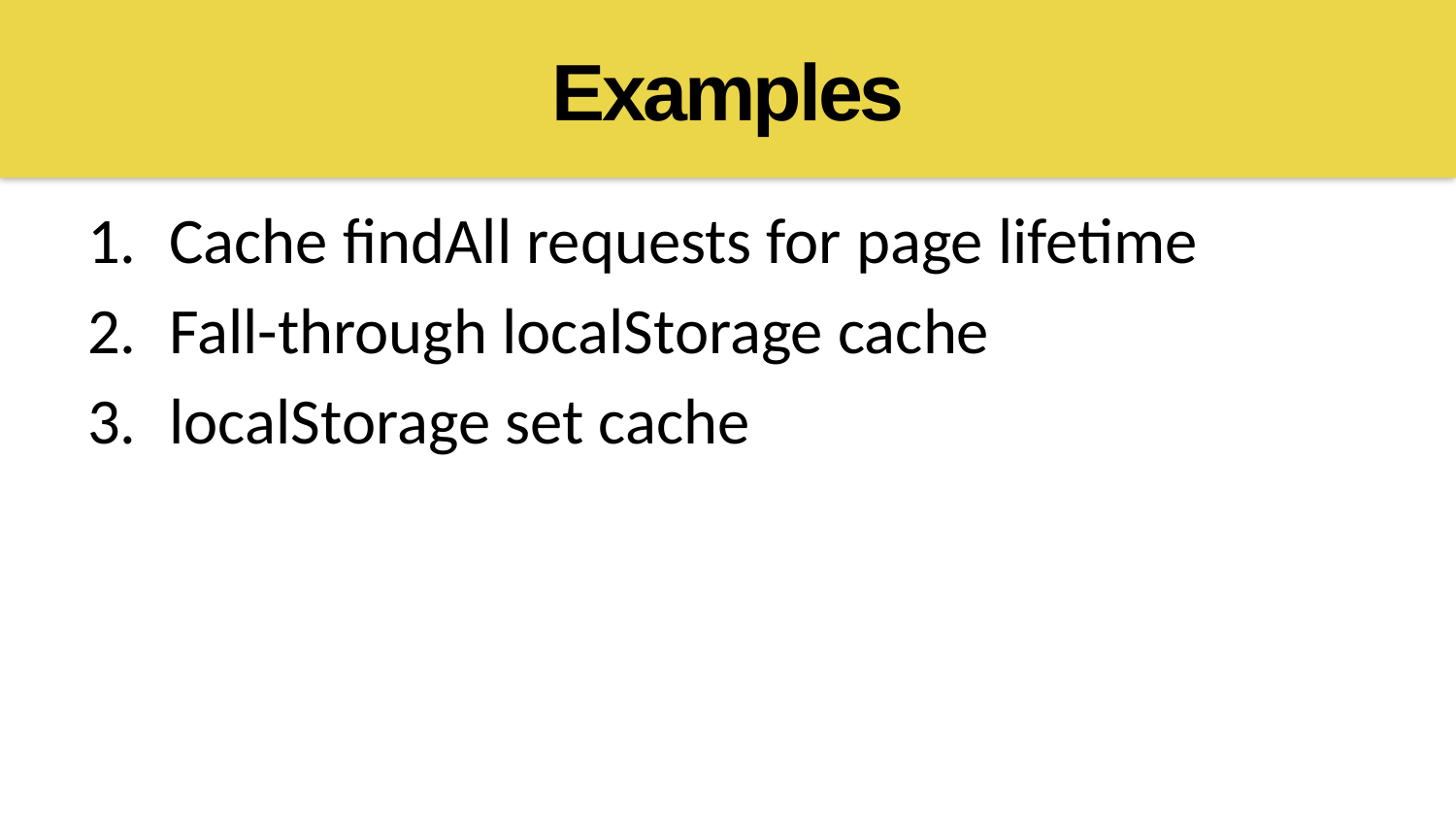

Examples
Cache findAll requests for page lifetime
Fall-through localStorage cache
localStorage set cache